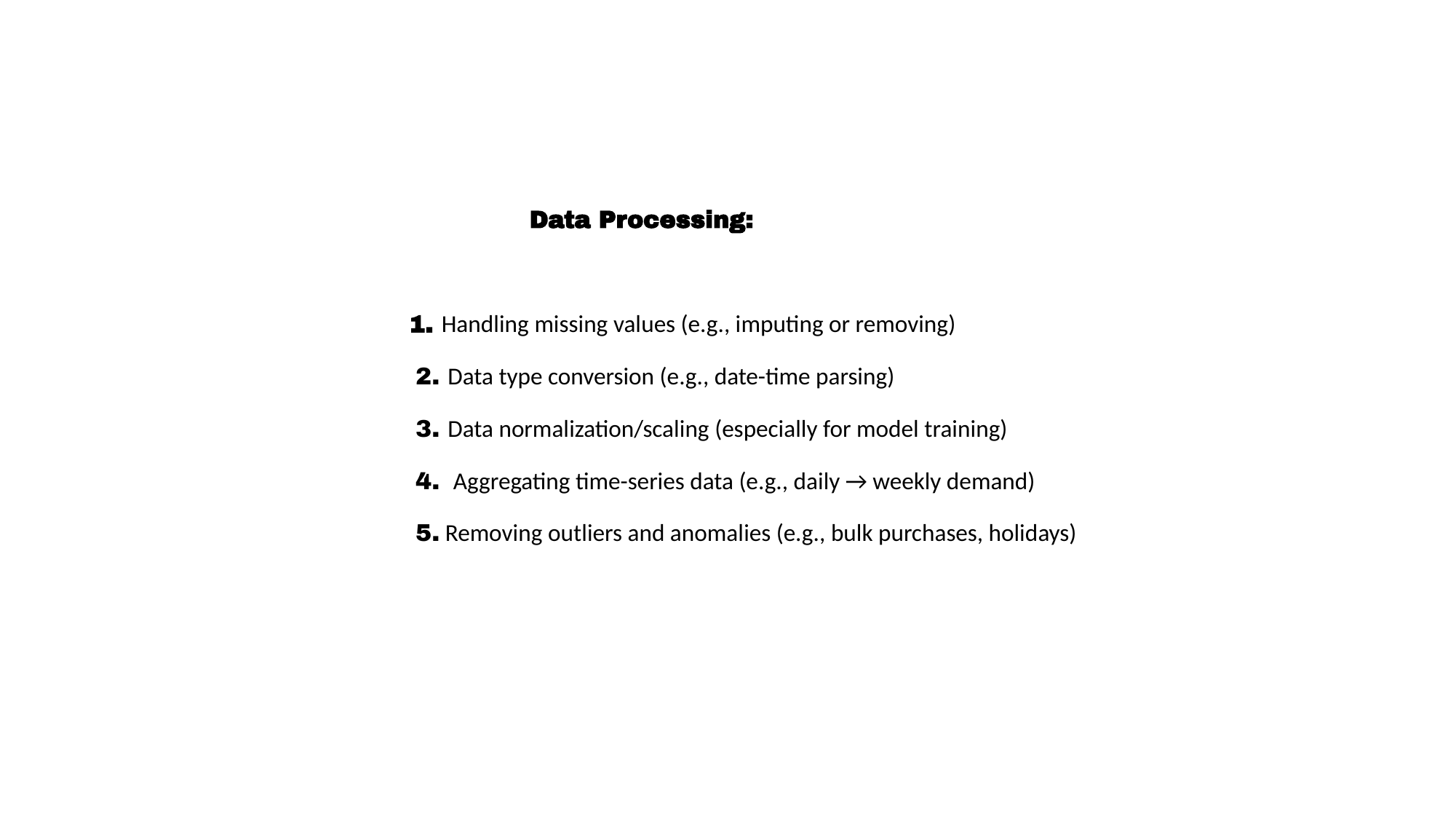

# Data Processing: 1. Handling missing values (e.g., imputing or removing) 2. Data type conversion (e.g., date-time parsing) 3. Data normalization/scaling (especially for model training) 4.  Aggregating time-series data (e.g., daily → weekly demand) 5. Removing outliers and anomalies (e.g., bulk purchases, holidays)